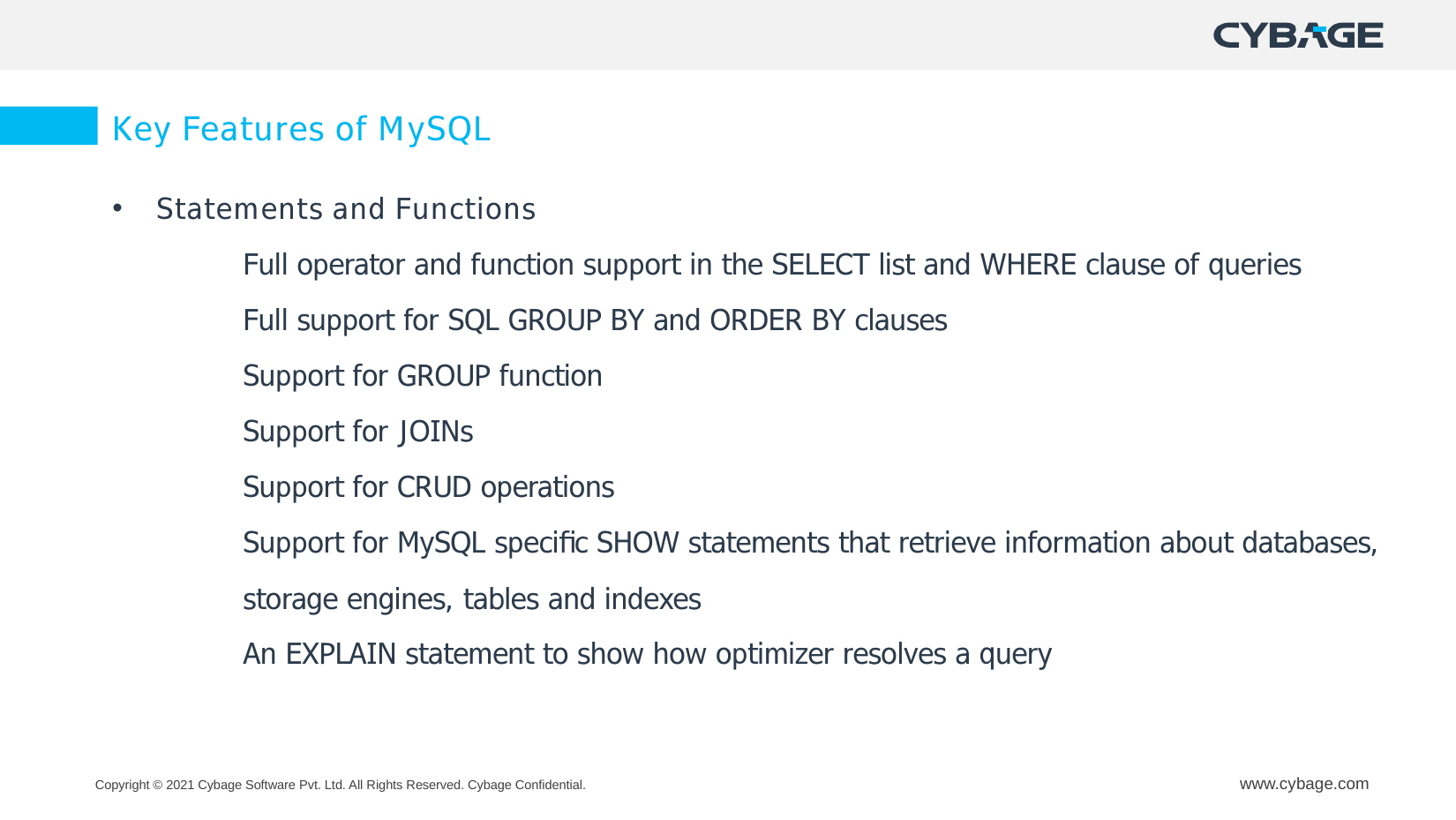

Key Features of MySQL

Statements and Functions
	Full operator and function support in the SELECT list and WHERE clause of queries
	Full support for SQL GROUP BY and ORDER BY clauses
	Support for GROUP function
	Support for JOINs
	Support for CRUD operations
	Support for MySQL specific SHOW statements that retrieve information about databases,
		storage engines, tables and indexes
	An EXPLAIN statement to show how optimizer resolves a query